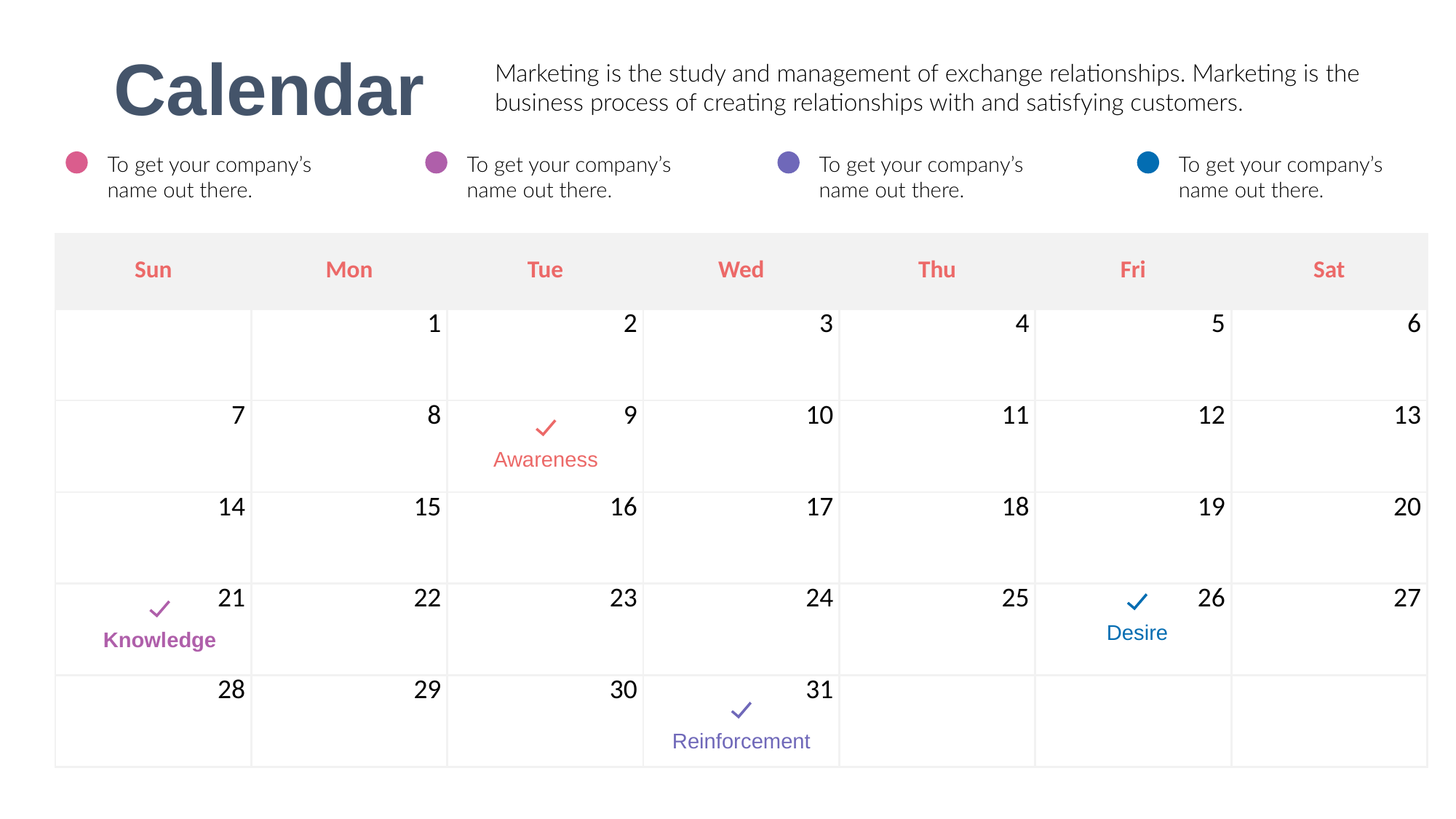

Calendar
Marketing is the study and management of exchange relationships. Marketing is the business process of creating relationships with and satisfying customers.
To get your company’s name out there.

To get your company’s name out there.

To get your company’s name out there.

To get your company’s name out there.

| Sun | Mon | Tue | Wed | Thu | Fri | Sat |
| --- | --- | --- | --- | --- | --- | --- |
|  | 1 | 2 | 3 | 4 | 5 | 6 |
| 7 | 8 | 9 | 10 | 11 | 12 | 13 |
| 14 | 15 | 16 | 17 | 18 | 19 | 20 |
| 21 | 22 | 23 | 24 | 25 | 26 | 27 |
| 28 | 29 | 30 | 31 |  |  |  |

Awareness

Desire

Knowledge

Reinforcement